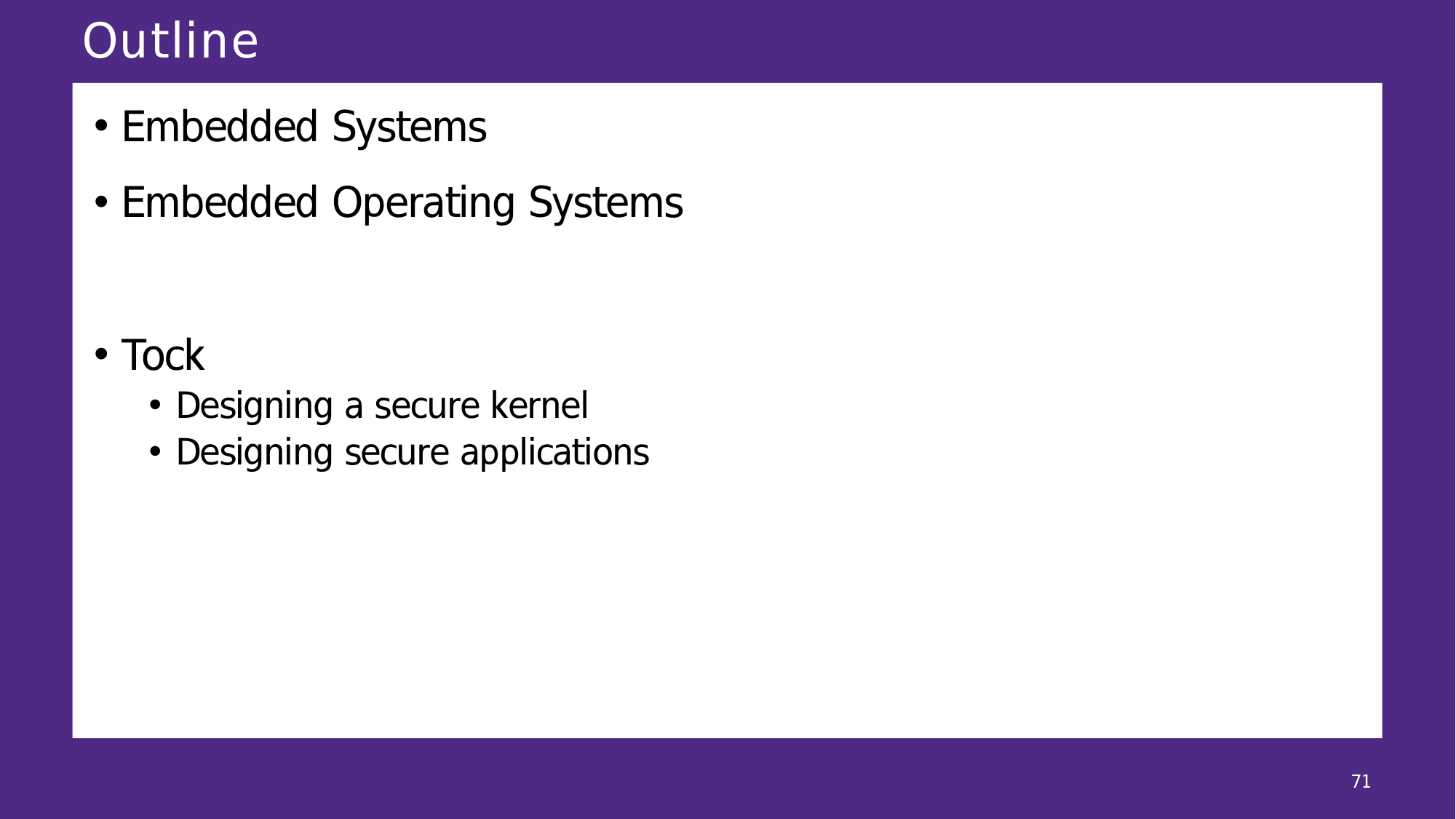

# Outline
Embedded Systems
Embedded Operating Systems

Tock
Designing a secure kernel
Designing secure applications
71